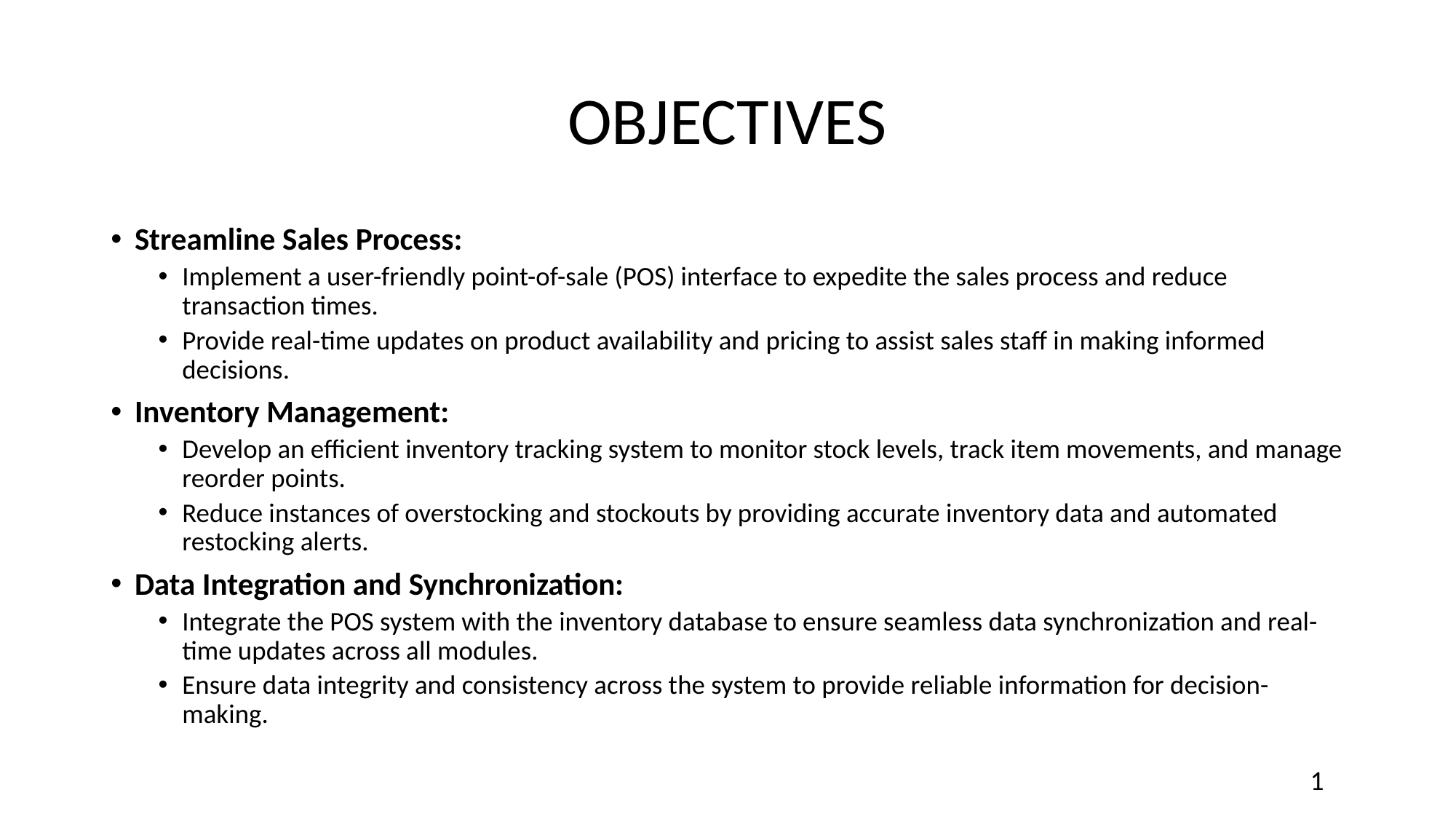

# OBJECTIVES
Streamline Sales Process:
Implement a user-friendly point-of-sale (POS) interface to expedite the sales process and reduce transaction times.
Provide real-time updates on product availability and pricing to assist sales staff in making informed decisions.
Inventory Management:
Develop an efficient inventory tracking system to monitor stock levels, track item movements, and manage reorder points.
Reduce instances of overstocking and stockouts by providing accurate inventory data and automated restocking alerts.
Data Integration and Synchronization:
Integrate the POS system with the inventory database to ensure seamless data synchronization and real-time updates across all modules.
Ensure data integrity and consistency across the system to provide reliable information for decision-making.

1